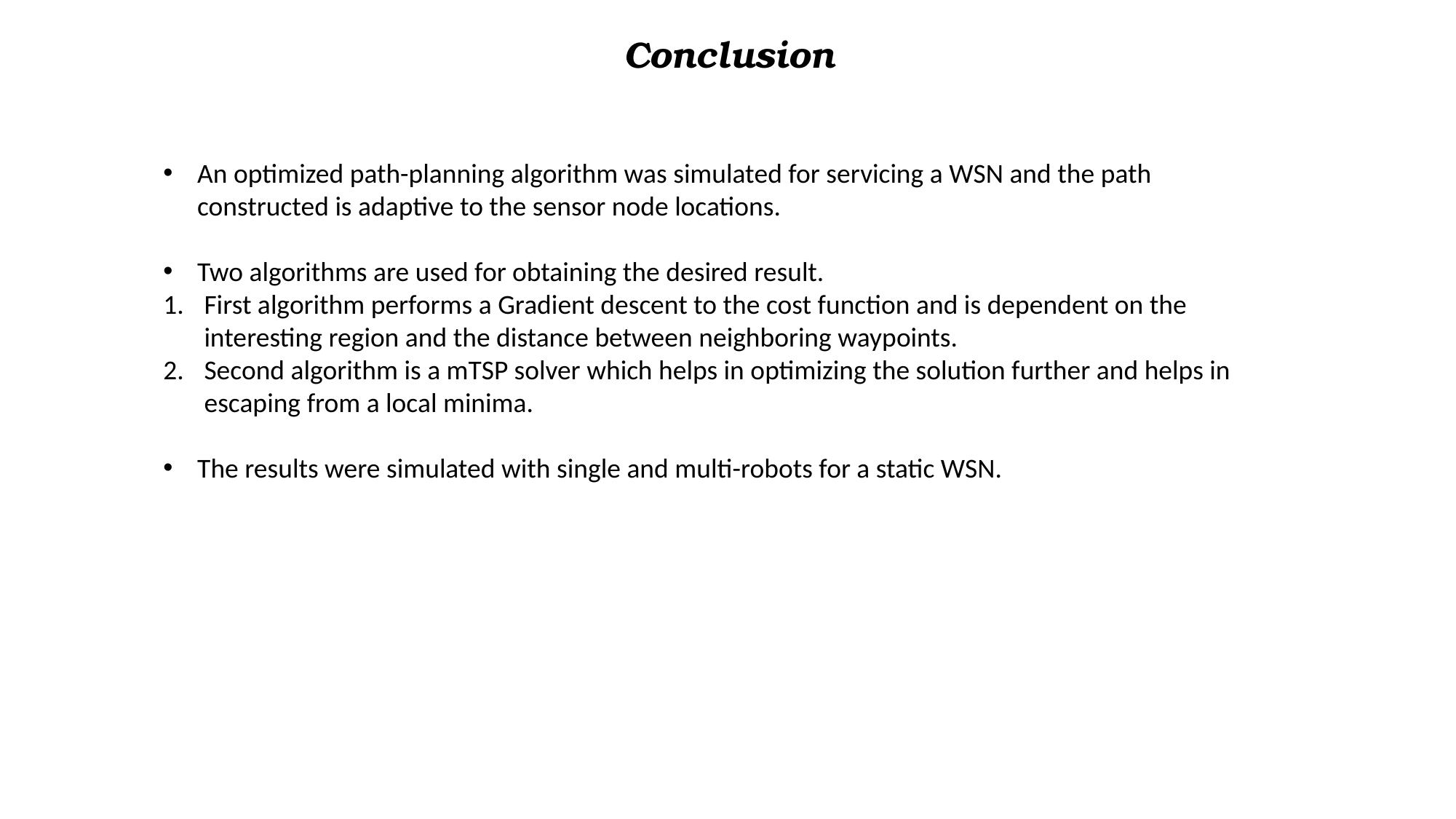

Conclusion
An optimized path-planning algorithm was simulated for servicing a WSN and the path constructed is adaptive to the sensor node locations.

Two algorithms are used for obtaining the desired result.
First algorithm performs a Gradient descent to the cost function and is dependent on the interesting region and the distance between neighboring waypoints.
Second algorithm is a mTSP solver which helps in optimizing the solution further and helps in escaping from a local minima.

The results were simulated with single and multi-robots for a static WSN.